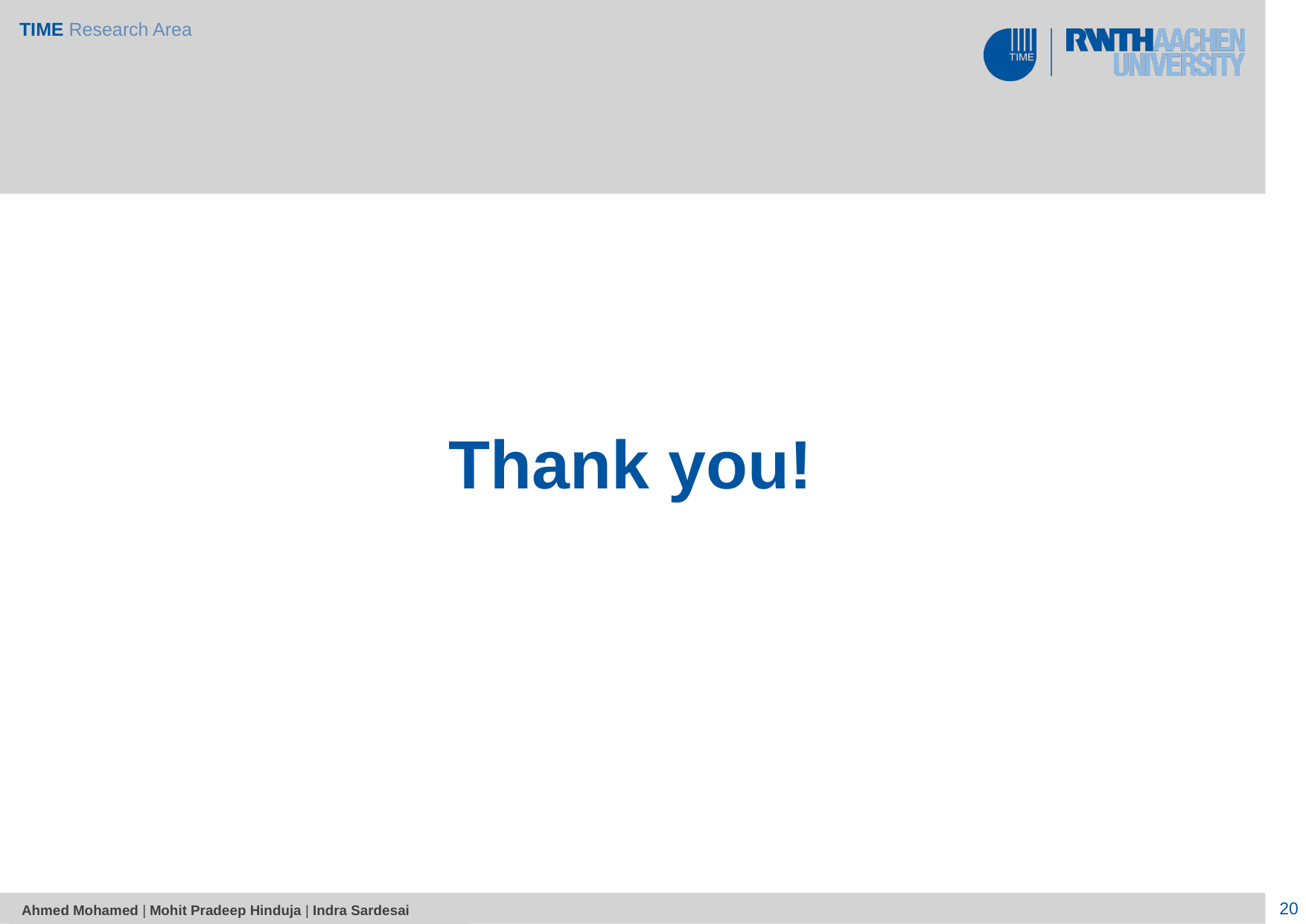

Thank you!
© Chaitanya Mohite | Ahmed Mohamed
Ahmed Mohamed | Mohit Pradeep Hinduja | Indra Sardesai